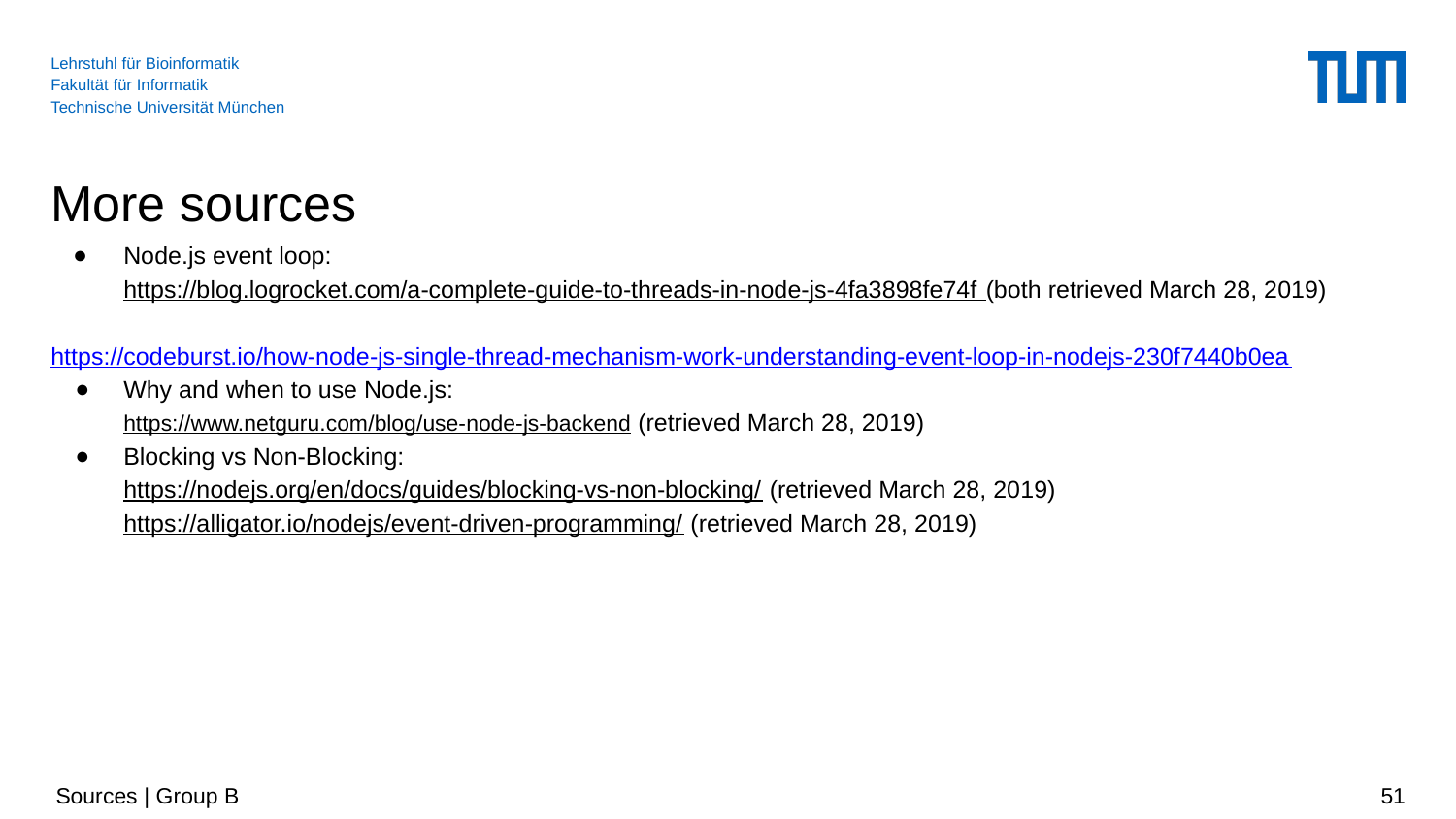

# More sources
Node.js event loop:
https://blog.logrocket.com/a-complete-guide-to-threads-in-node-js-4fa3898fe74f (both retrieved March 28, 2019)
	https://codeburst.io/how-node-js-single-thread-mechanism-work-understanding-event-loop-in-nodejs-230f7440b0ea
Why and when to use Node.js:
https://www.netguru.com/blog/use-node-js-backend (retrieved March 28, 2019)
Blocking vs Non-Blocking:
https://nodejs.org/en/docs/guides/blocking-vs-non-blocking/ (retrieved March 28, 2019)
https://alligator.io/nodejs/event-driven-programming/ (retrieved March 28, 2019)
 Sources | Group B
51